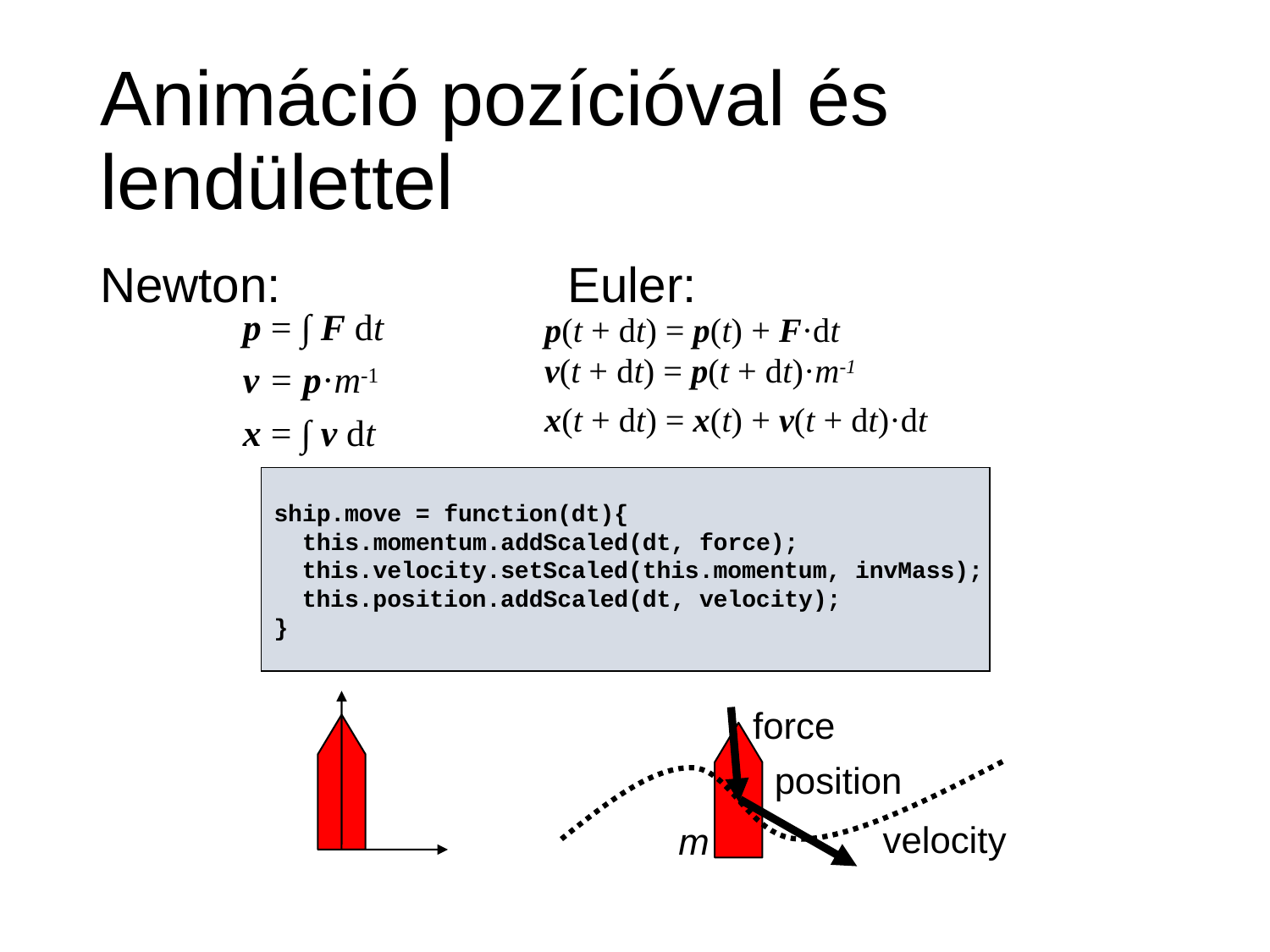

# Animáció pozícióval és lendülettel
Newton: 		    Euler:
p = ∫ F dt
v = p·m-1
x = ∫ v dt

p(t + dt) = p(t) + F·dt
v(t + dt) = p(t + dt)·m-1
x(t + dt) = x(t) + v(t + dt)·dt
ship.move = function(dt){
  this.momentum.addScaled(dt, force);
  this.velocity.setScaled(this.momentum, invMass);
  this.position.addScaled(dt, velocity);
}

force

position

velocity
m